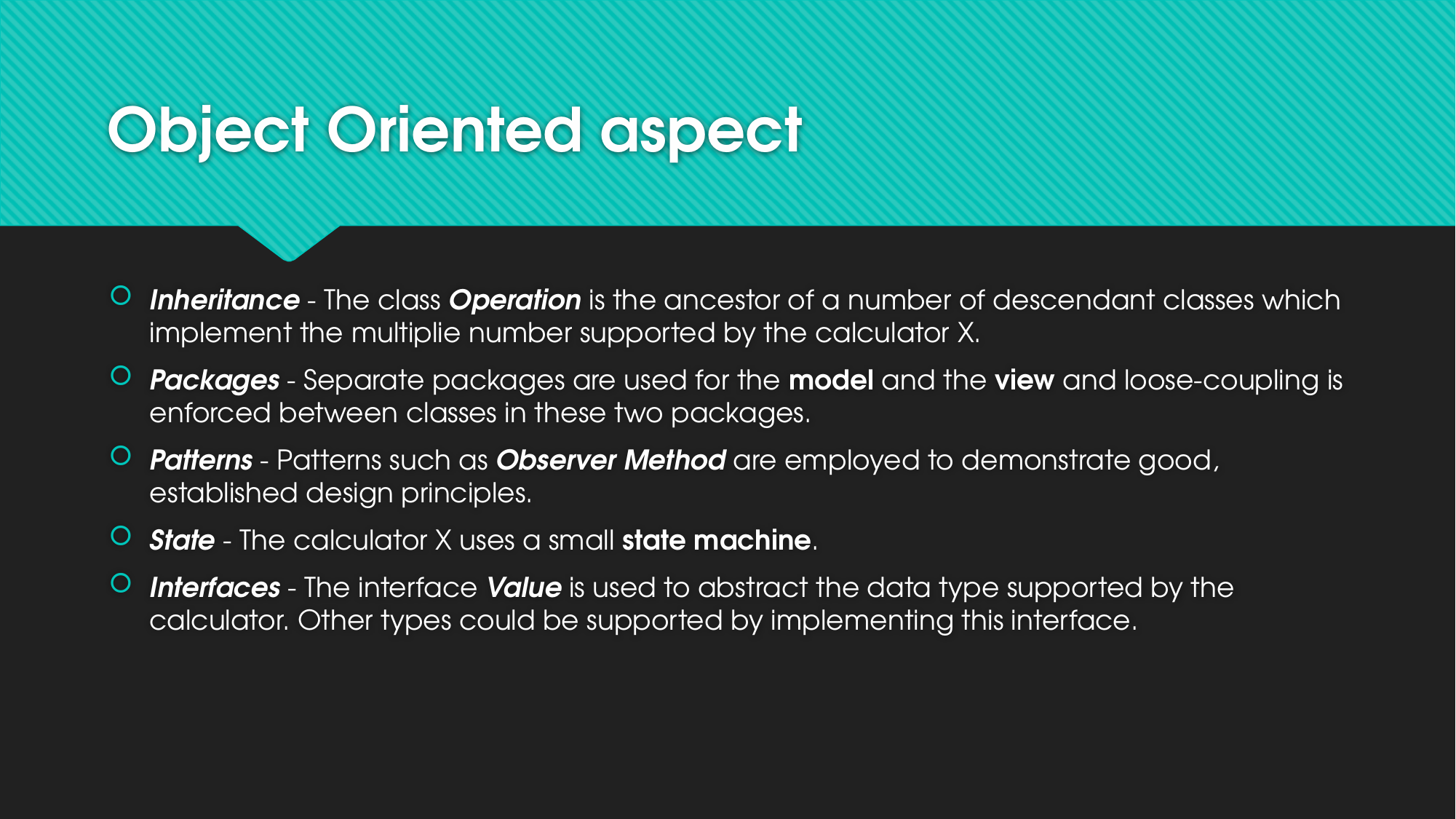

# Object Oriented aspect
Inheritance - The class Operation is the ancestor of a number of descendant classes which implement the multiplie number supported by the calculator X.
Packages - Separate packages are used for the model and the view and loose-coupling is enforced between classes in these two packages.
Patterns - Patterns such as Observer Method are employed to demonstrate good, established design principles.
State - The calculator X uses a small state machine.
Interfaces - The interface Value is used to abstract the data type supported by the calculator. Other types could be supported by implementing this interface.